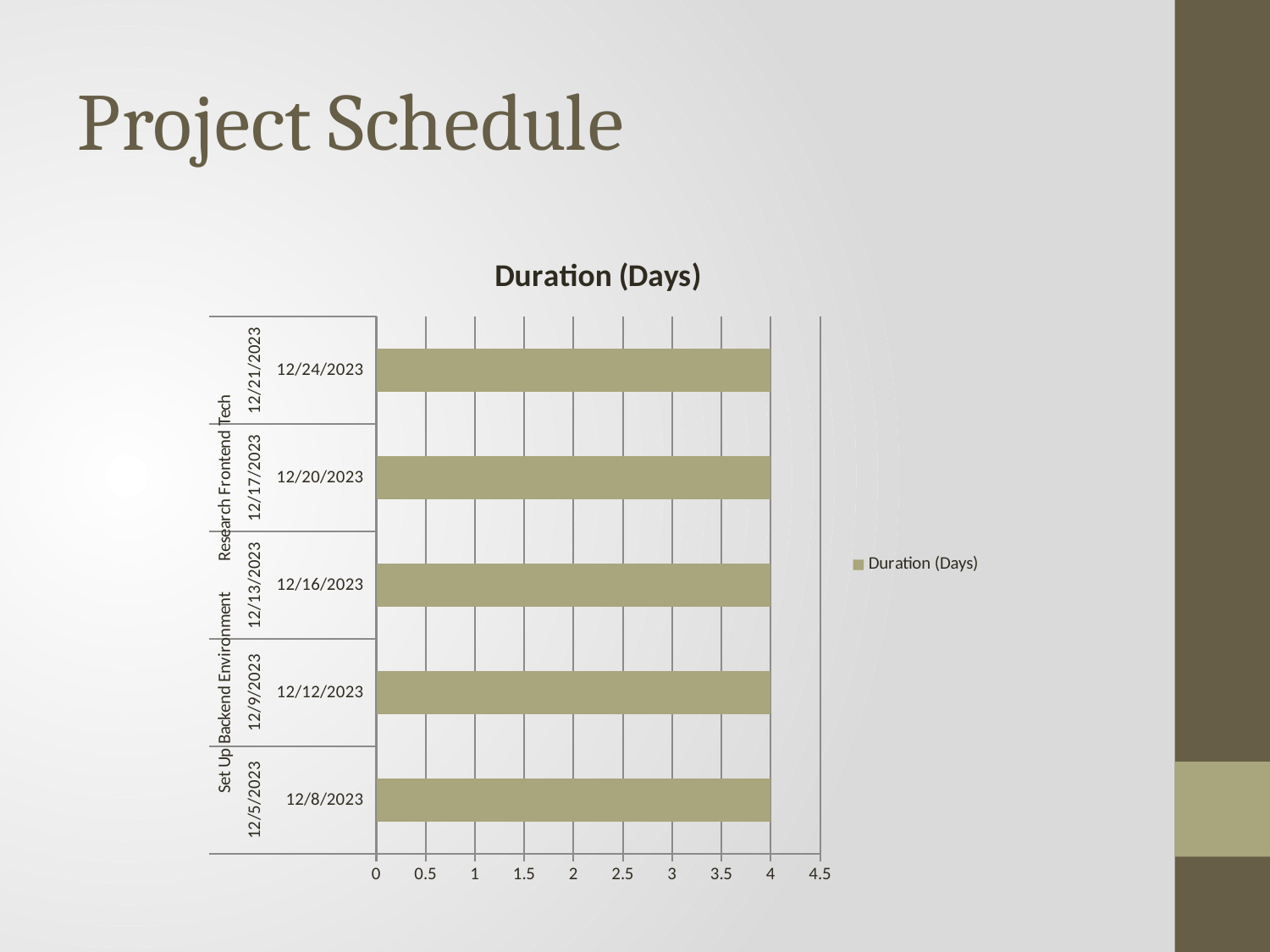

# Project Schedule

### Chart:

| Category | Duration (Days) |
|---|---|
| 12/8/2023 | 4.0 |
| 12/12/2023 | 4.0 |
| 12/16/2023 | 4.0 |
| 12/20/2023 | 4.0 |
| 12/24/2023 | 4.0 |